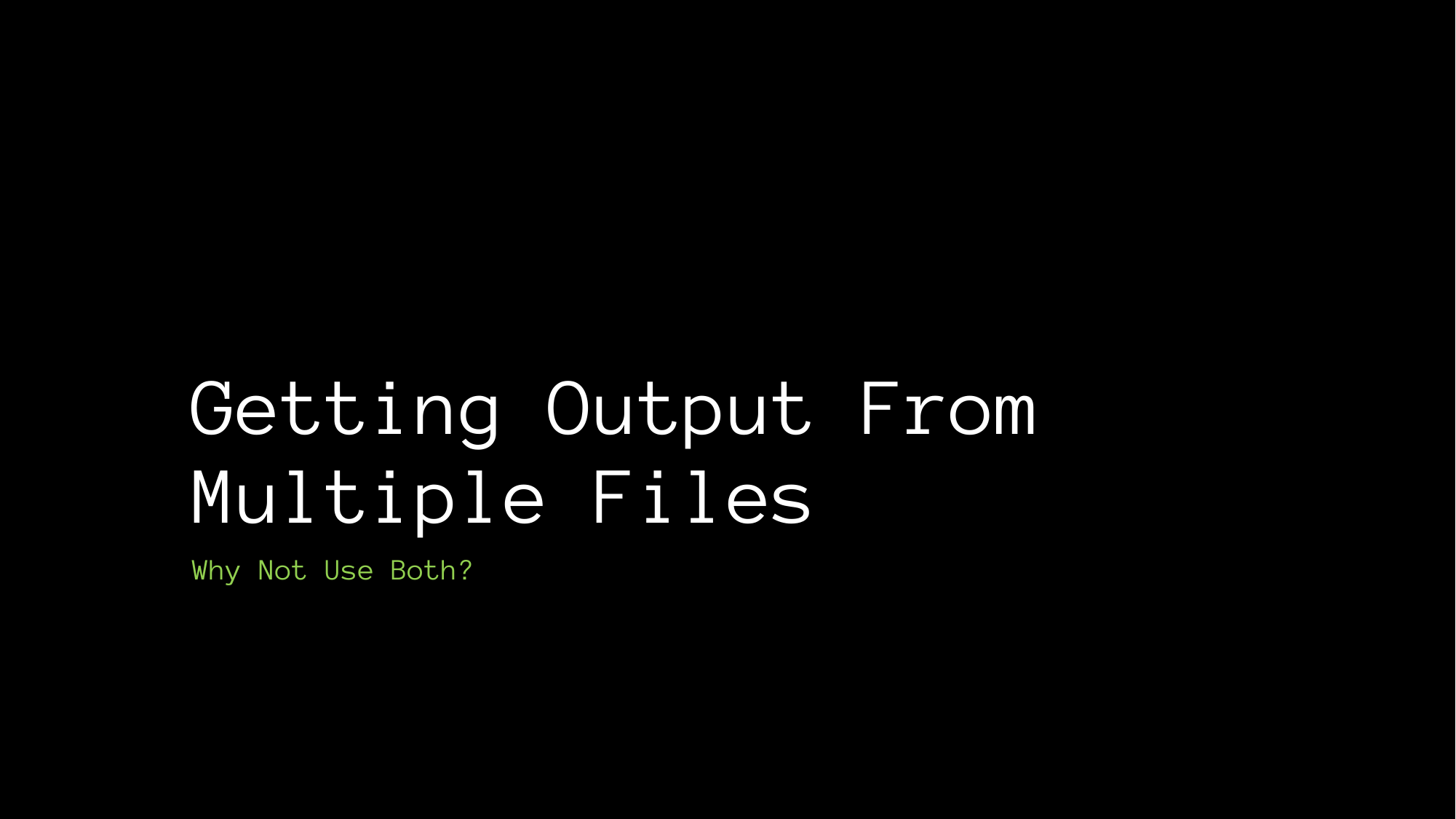

# Getting Output From Multiple Files
Why Not Use Both?